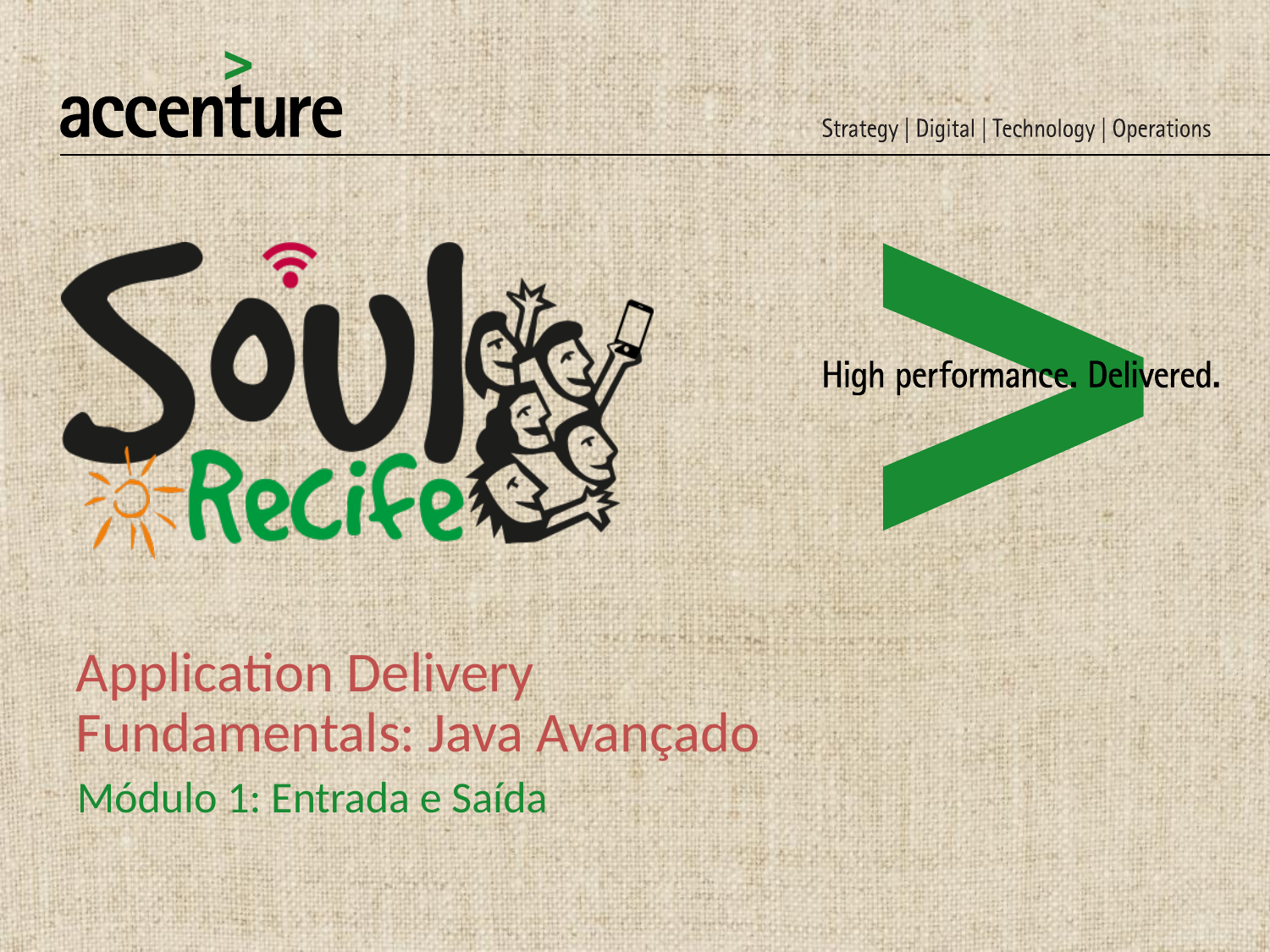

Application Delivery
Fundamentals: Java Avançado
Módulo 1: Entrada e Saída